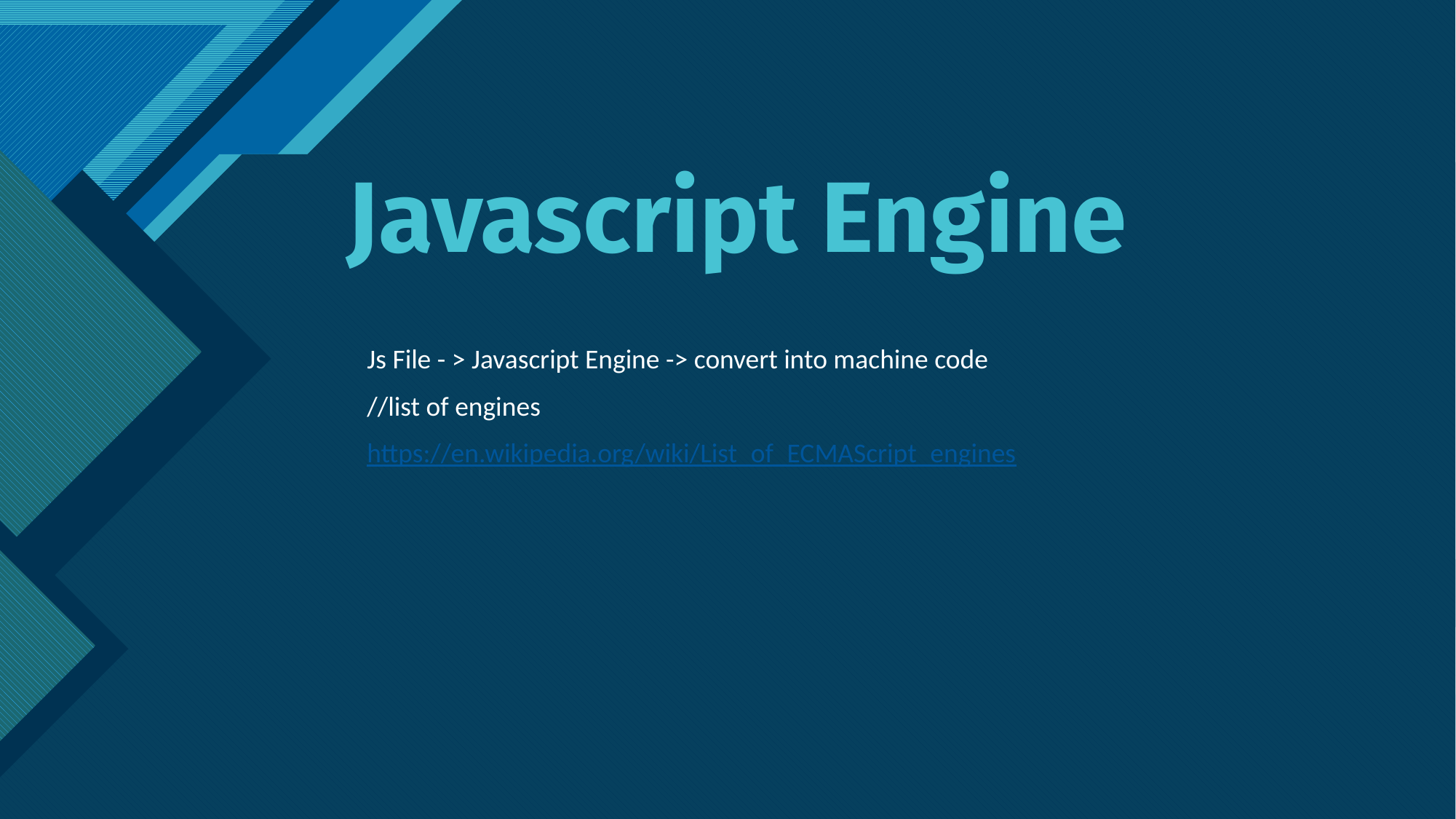

# Javascript Engine
Js File - > Javascript Engine -> convert into machine code
//list of engines
https://en.wikipedia.org/wiki/List_of_ECMAScript_engines